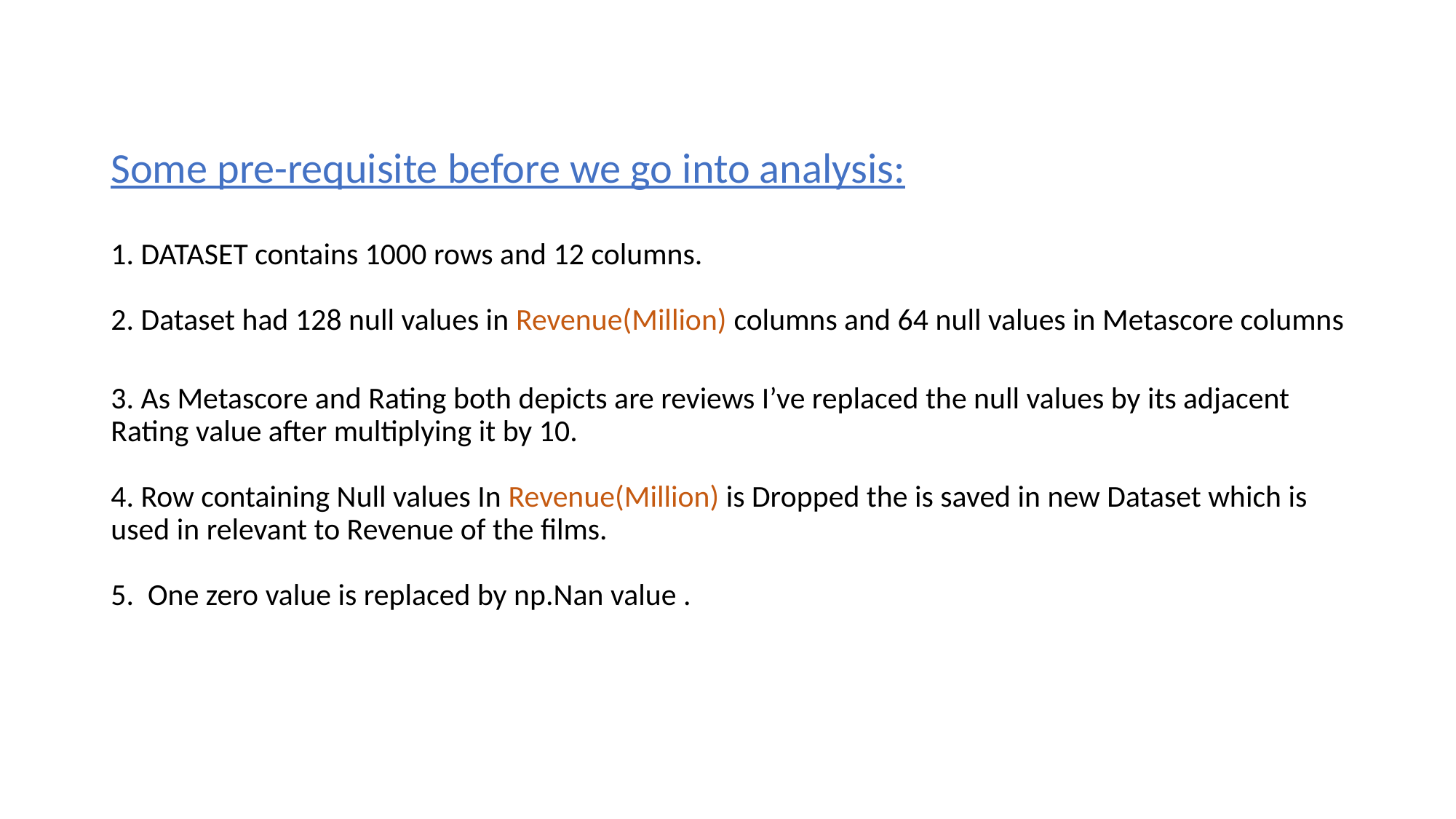

# Some pre-requisite before we go into analysis: 1. DATASET contains 1000 rows and 12 columns. 2. Dataset had 128 null values in Revenue(Million) columns and 64 null values in Metascore columns 3. As Metascore and Rating both depicts are reviews I’ve replaced the null values by its adjacent Rating value after multiplying it by 10. 4. Row containing Null values In Revenue(Million) is Dropped the is saved in new Dataset which is used in relevant to Revenue of the films. 5.  One zero value is replaced by np.Nan value .